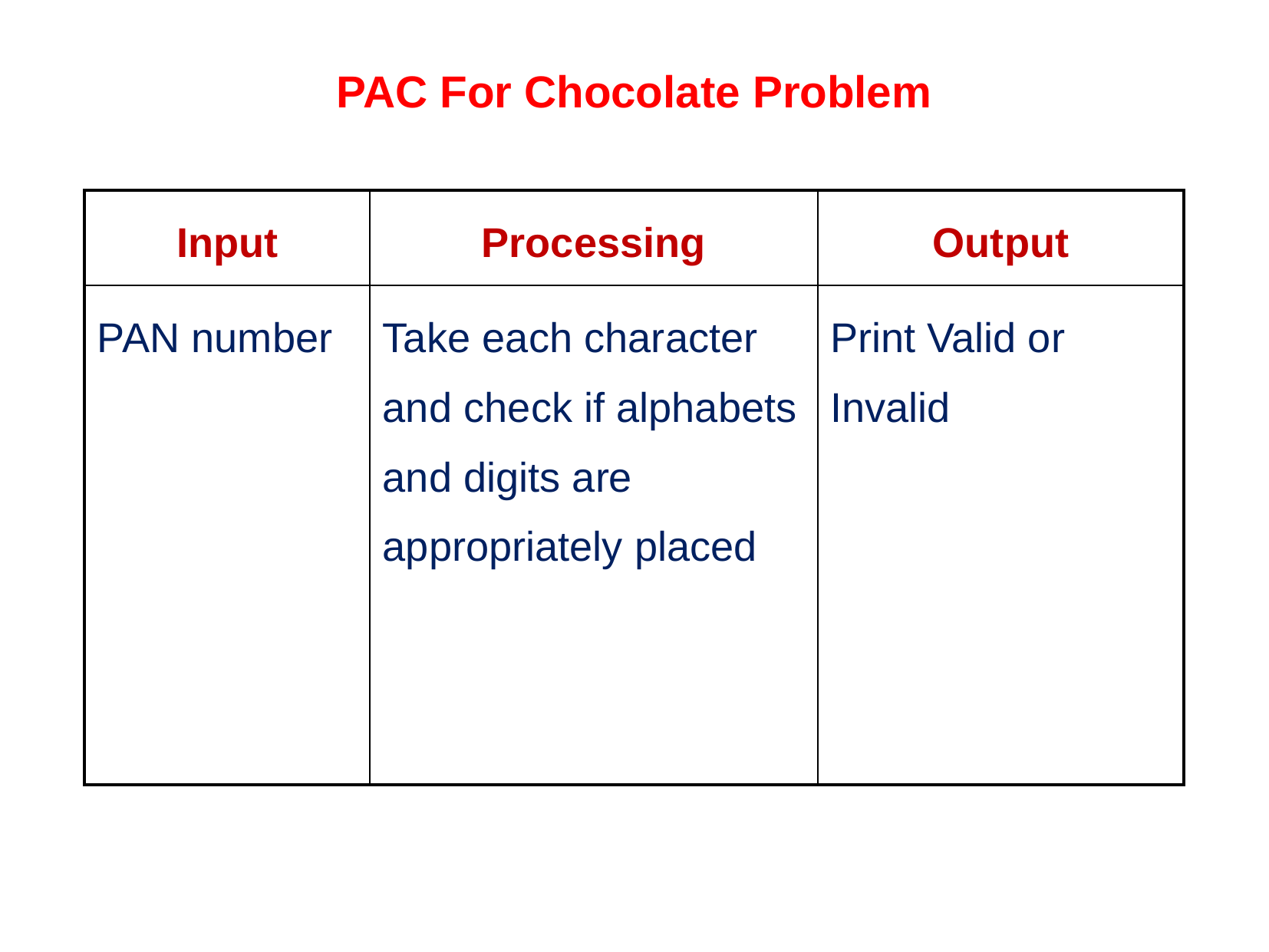

# PAC For Chocolate Problem
| Input | Processing | Output |
| --- | --- | --- |
| PAN number | Take each character and check if alphabets and digits are appropriately placed | Print Valid or Invalid |